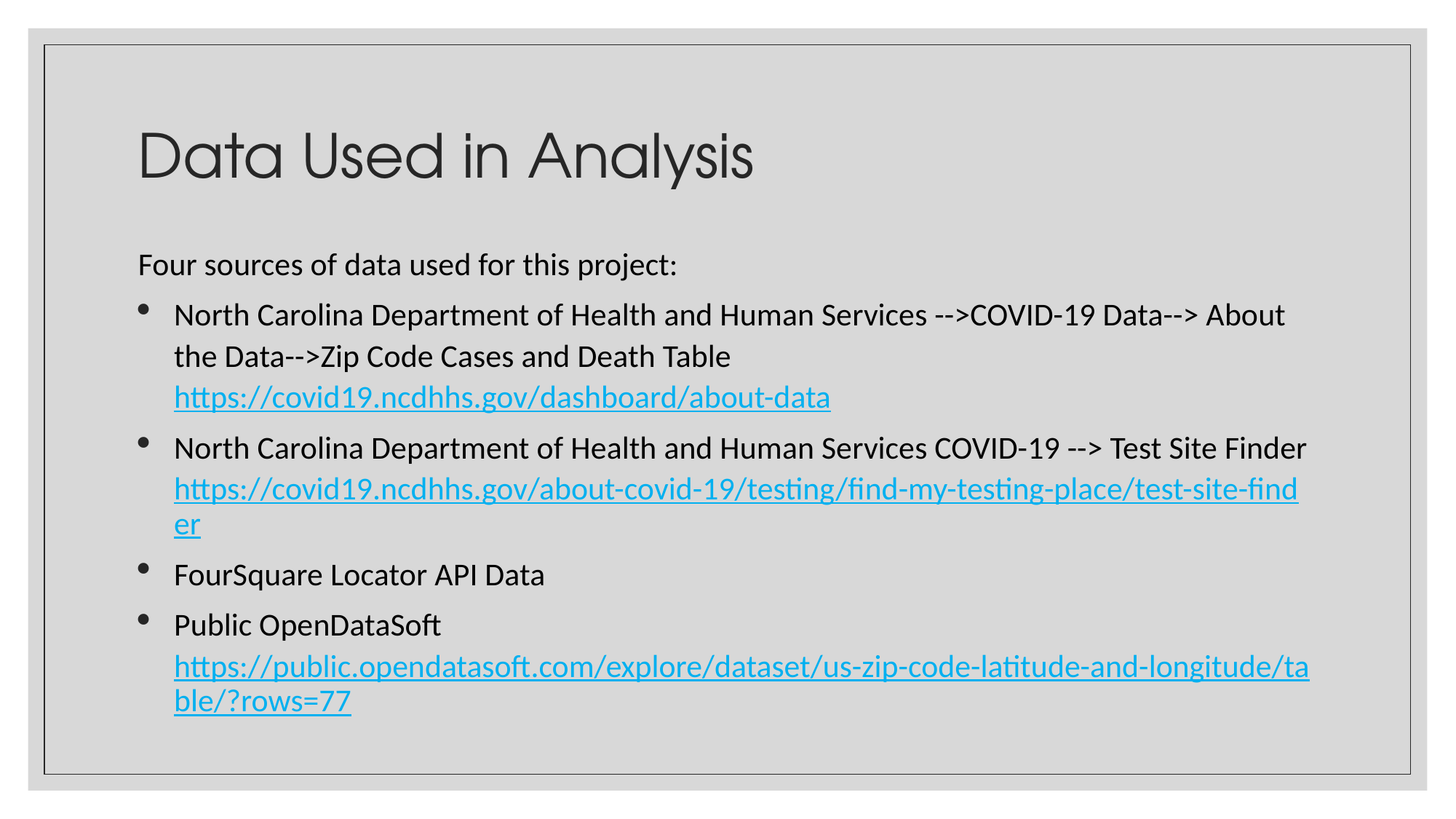

# Data Used in Analysis
Four sources of data used for this project:
North Carolina Department of Health and Human Services -->COVID-19 Data--> About the Data-->Zip Code Cases and Death Table https://covid19.ncdhhs.gov/dashboard/about-data
North Carolina Department of Health and Human Services COVID-19 --> Test Site Finder https://covid19.ncdhhs.gov/about-covid-19/testing/find-my-testing-place/test-site-finder
FourSquare Locator API Data
Public OpenDataSoft https://public.opendatasoft.com/explore/dataset/us-zip-code-latitude-and-longitude/table/?rows=77